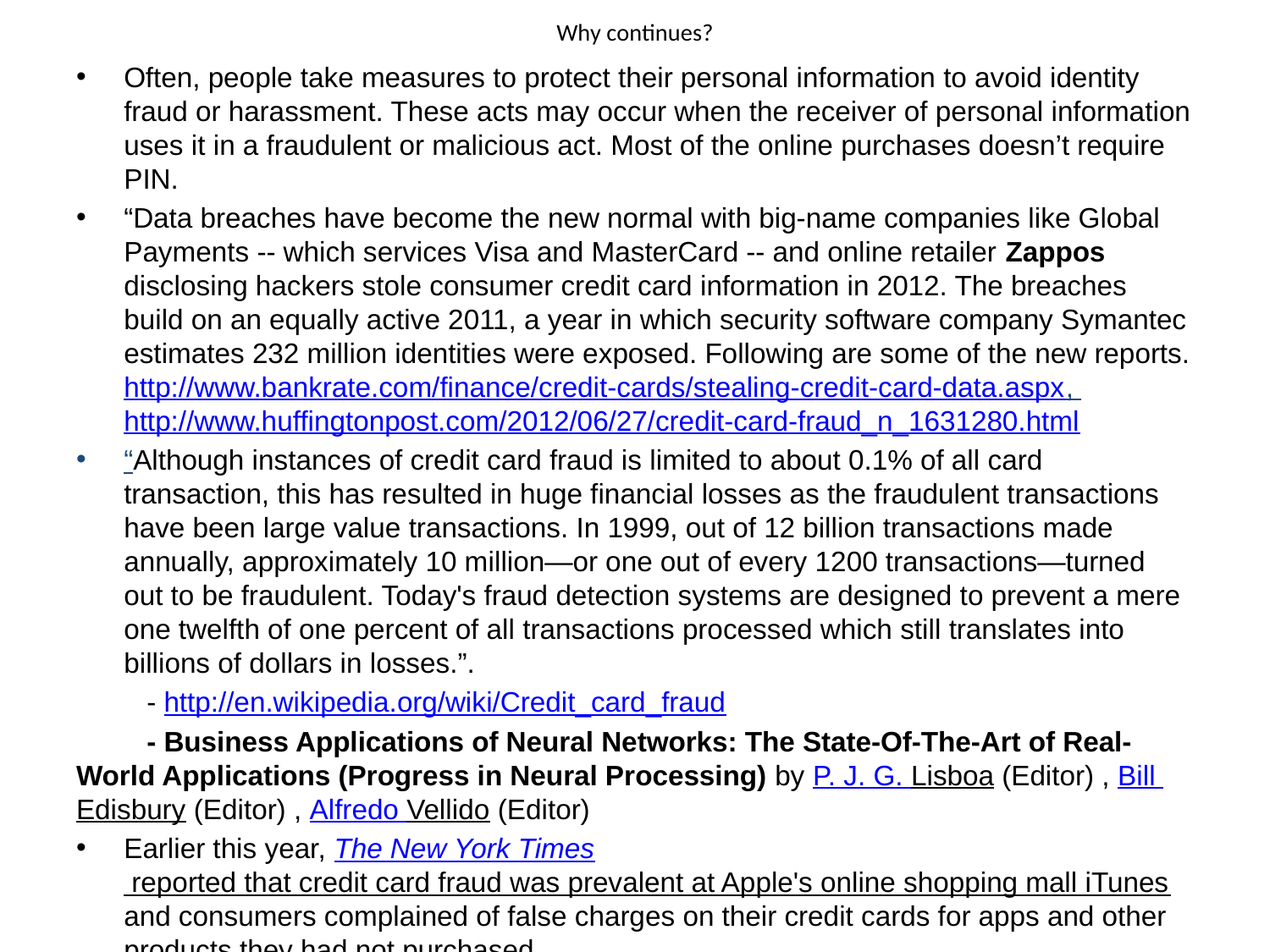

# Why continues?
Often, people take measures to protect their personal information to avoid identity fraud or harassment. These acts may occur when the receiver of personal information uses it in a fraudulent or malicious act. Most of the online purchases doesn’t require PIN.
“Data breaches have become the new normal with big-name companies like Global Payments -- which services Visa and MasterCard -- and online retailer Zappos disclosing hackers stole consumer credit card information in 2012. The breaches build on an equally active 2011, a year in which security software company Symantec estimates 232 million identities were exposed. Following are some of the new reports.
http://www.bankrate.com/finance/credit-cards/stealing-credit-card-data.aspx, http://www.huffingtonpost.com/2012/06/27/credit-card-fraud_n_1631280.html
“Although instances of credit card fraud is limited to about 0.1% of all card transaction, this has resulted in huge financial losses as the fraudulent transactions have been large value transactions. In 1999, out of 12 billion transactions made annually, approximately 10 million—or one out of every 1200 transactions—turned out to be fraudulent. Today's fraud detection systems are designed to prevent a mere one twelfth of one percent of all transactions processed which still translates into billions of dollars in losses.”.
         - http://en.wikipedia.org/wiki/Credit_card_fraud
         - Business Applications of Neural Networks: The State-Of-The-Art of Real-World Applications (Progress in Neural Processing) by P. J. G. Lisboa (Editor) , Bill Edisbury (Editor) , Alfredo Vellido (Editor)
Earlier this year, The New York Times reported that credit card fraud was prevalent at Apple's online shopping mall iTunes and consumers complained of false charges on their credit cards for apps and other products they had not purchased.
Even PayPal’s current system is not immune to the fraud. https://www.paypal-community.com/t5/Fraud-phishing-and-spoof-Archive/Credit-card-linked-to-fraudulent-Paypal-account/td-p/373416
Another growing threat comes from hackers' use of nefarious software programs, called malware, to illegally harvest credit card and personal data, said Mike Urban, director of financial crime solutions at Fiserv, a company that provides software to the financial services industry. Once criminals have the stolen goods -- credit card numbers, log-in information, email addresses and personal data -- they may use Internet forums and chat rooms to exchange and sell big bundles of information.
For consumers, changing habits could be the best defense against being robbed of online information. A healthy distrust of sketchy looking websites and popup windows, virus protection software and complicated passwords are some essential ways to staying safe, say experts.